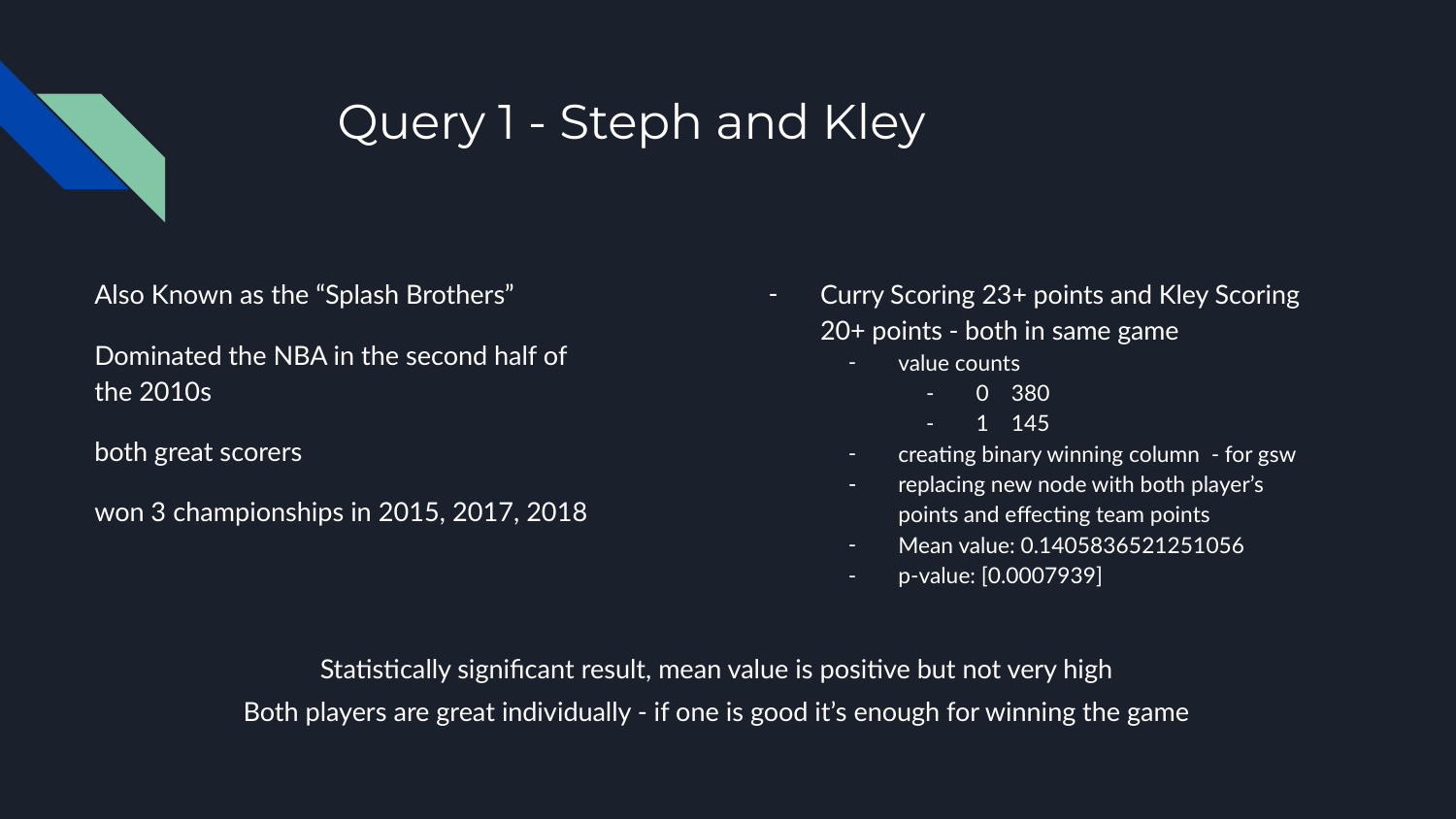

# Query 1 - Steph and Kley
Also Known as the “Splash Brothers”
Dominated the NBA in the second half of the 2010s
both great scorers
won 3 championships in 2015, 2017, 2018
Curry Scoring 23+ points and Kley Scoring 20+ points - both in same game
value counts
0    380
1    145
creating binary winning column  - for gsw
replacing new node with both player’s points and effecting team points
Mean value: 0.1405836521251056
p-value: [0.0007939]

Statistically significant result, mean value is positive but not very high
Both players are great individually - if one is good it’s enough for winning the game